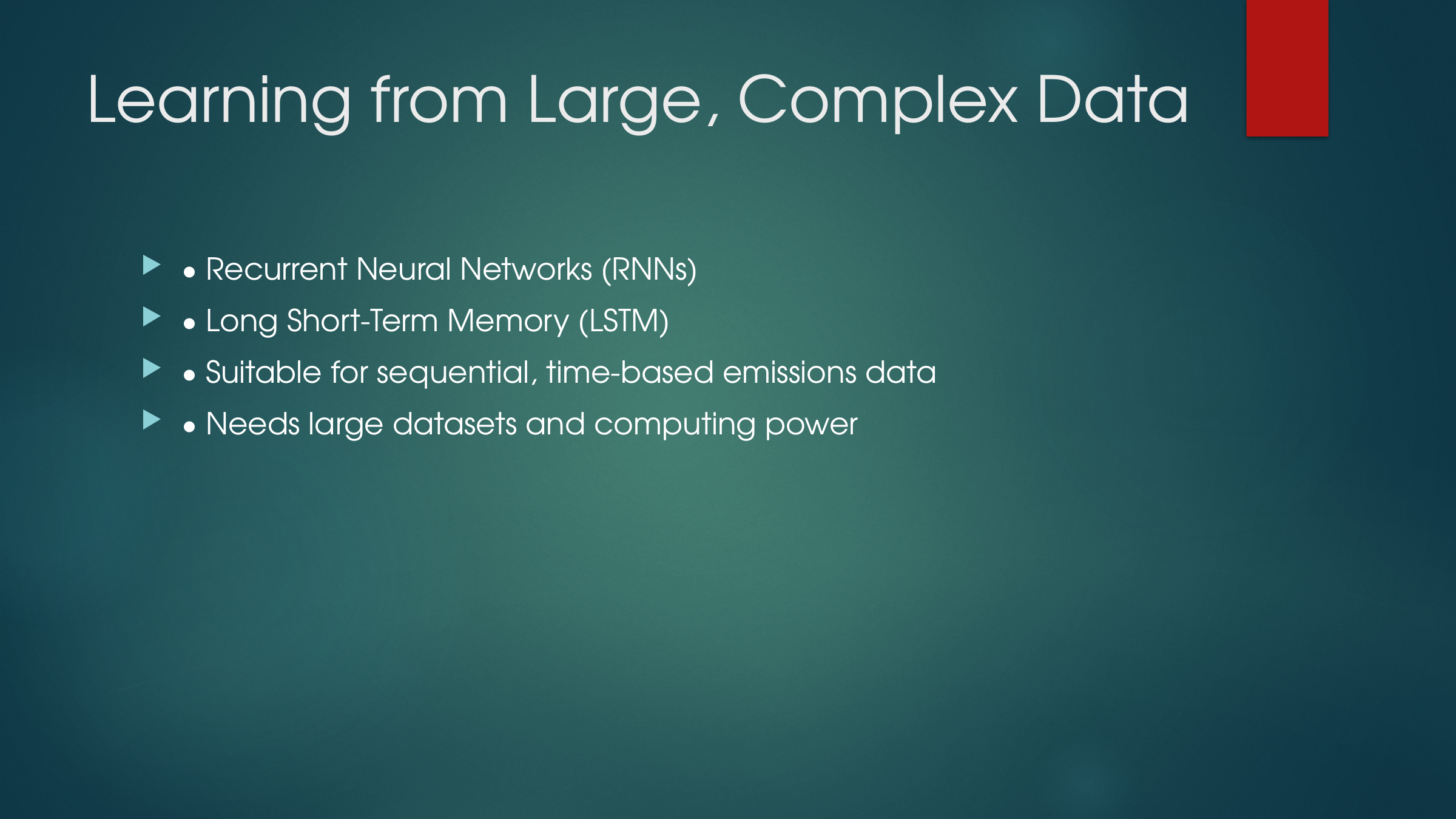

# Learning from Large, Complex Data
• Recurrent Neural Networks (RNNs)
• Long Short-Term Memory (LSTM)
• Suitable for sequential, time-based emissions data
• Needs large datasets and computing power